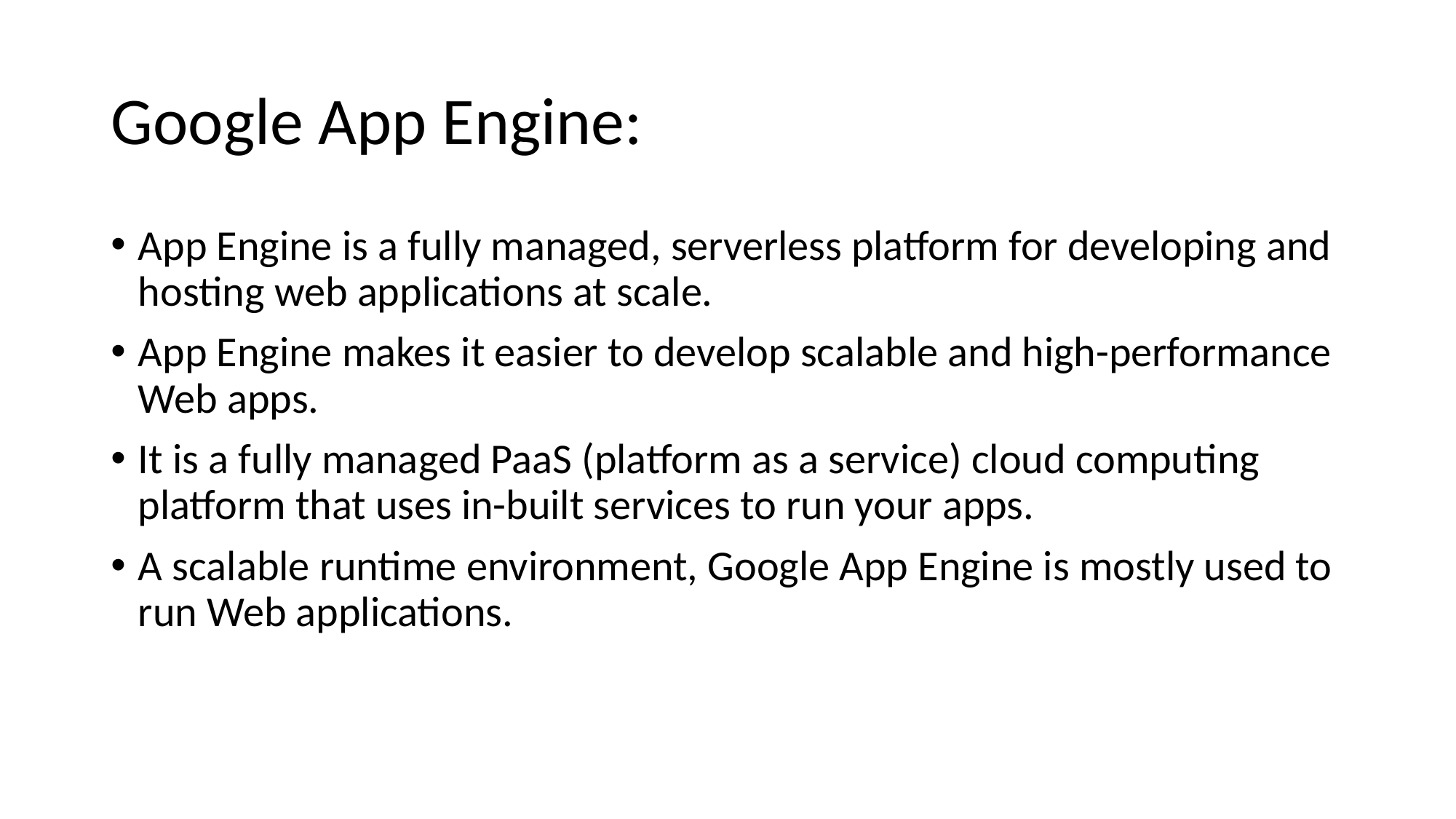

# Google App Engine:
App Engine is a fully managed, serverless platform for developing and hosting web applications at scale.
App Engine makes it easier to develop scalable and high-performance Web apps.
It is a fully managed PaaS (platform as a service) cloud computing platform that uses in-built services to run your apps.
A scalable runtime environment, Google App Engine is mostly used to run Web applications.